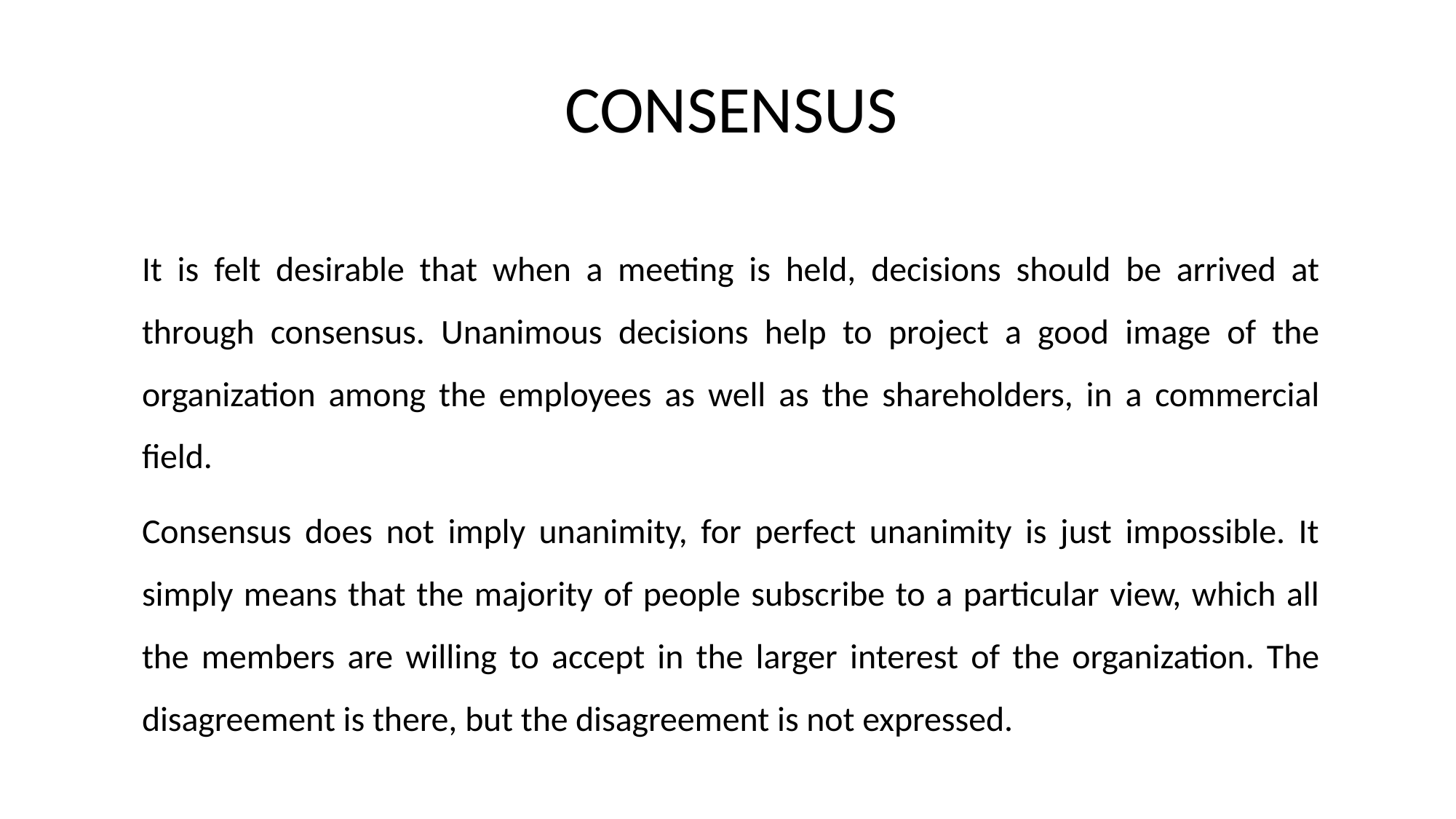

# CONSENSUS
It is felt desirable that when a meeting is held, decisions should be arrived at through consensus. Unanimous decisions help to project a good image of the organization among the employees as well as the shareholders, in a commercial field.
Consensus does not imply unanimity, for perfect unanimity is just impossible. It simply means that the majority of people subscribe to a particular view, which all the members are willing to accept in the larger interest of the organization. The disagreement is there, but the disagreement is not expressed.